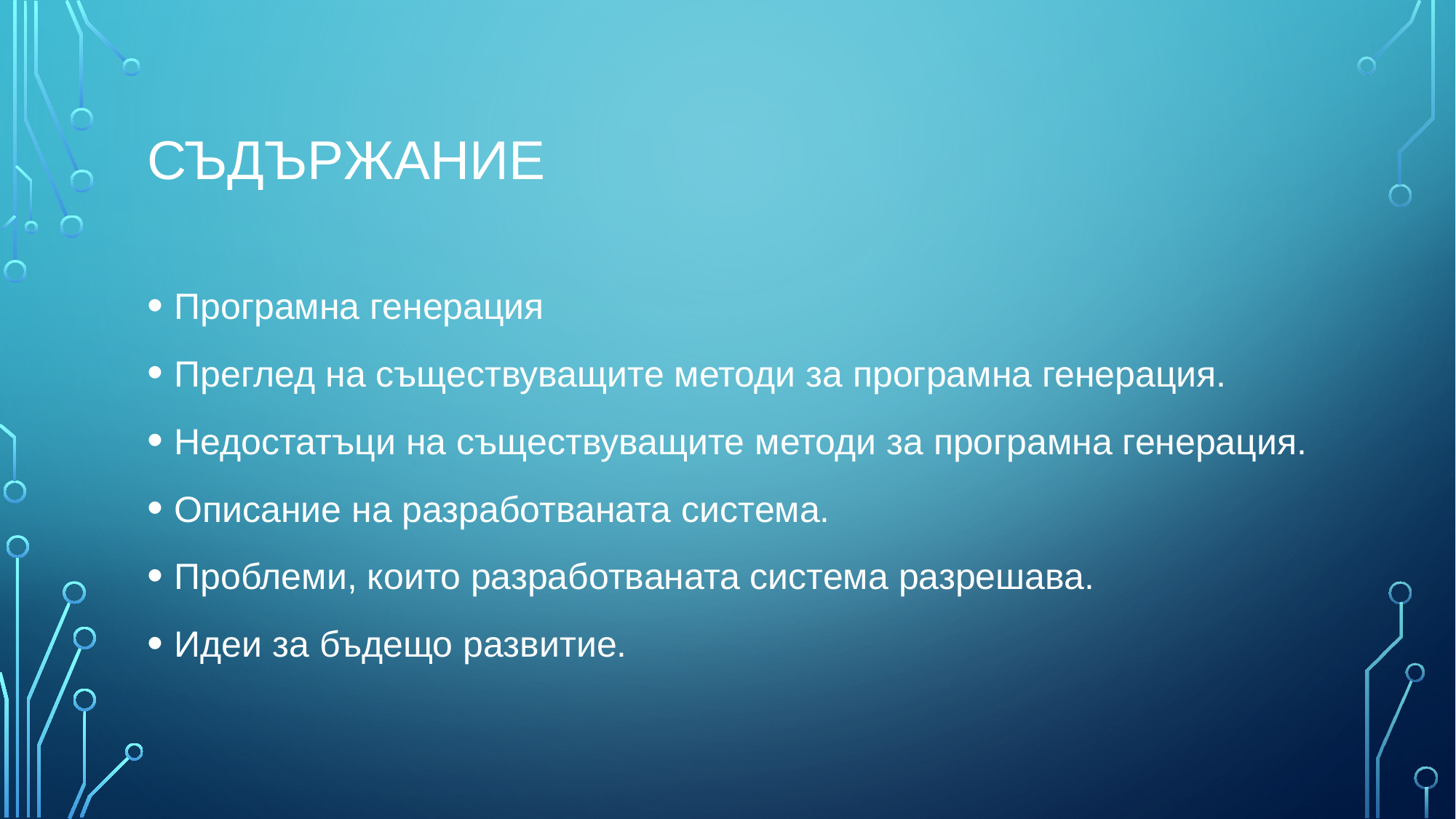

# Съдържание
Програмна генерация
Преглед на съществуващите методи за програмна генерация.
Недостатъци на съществуващите методи за програмна генерация.
Описание на разработваната система.
Проблеми, които разработваната система разрешава.
Идеи за бъдещо развитие.